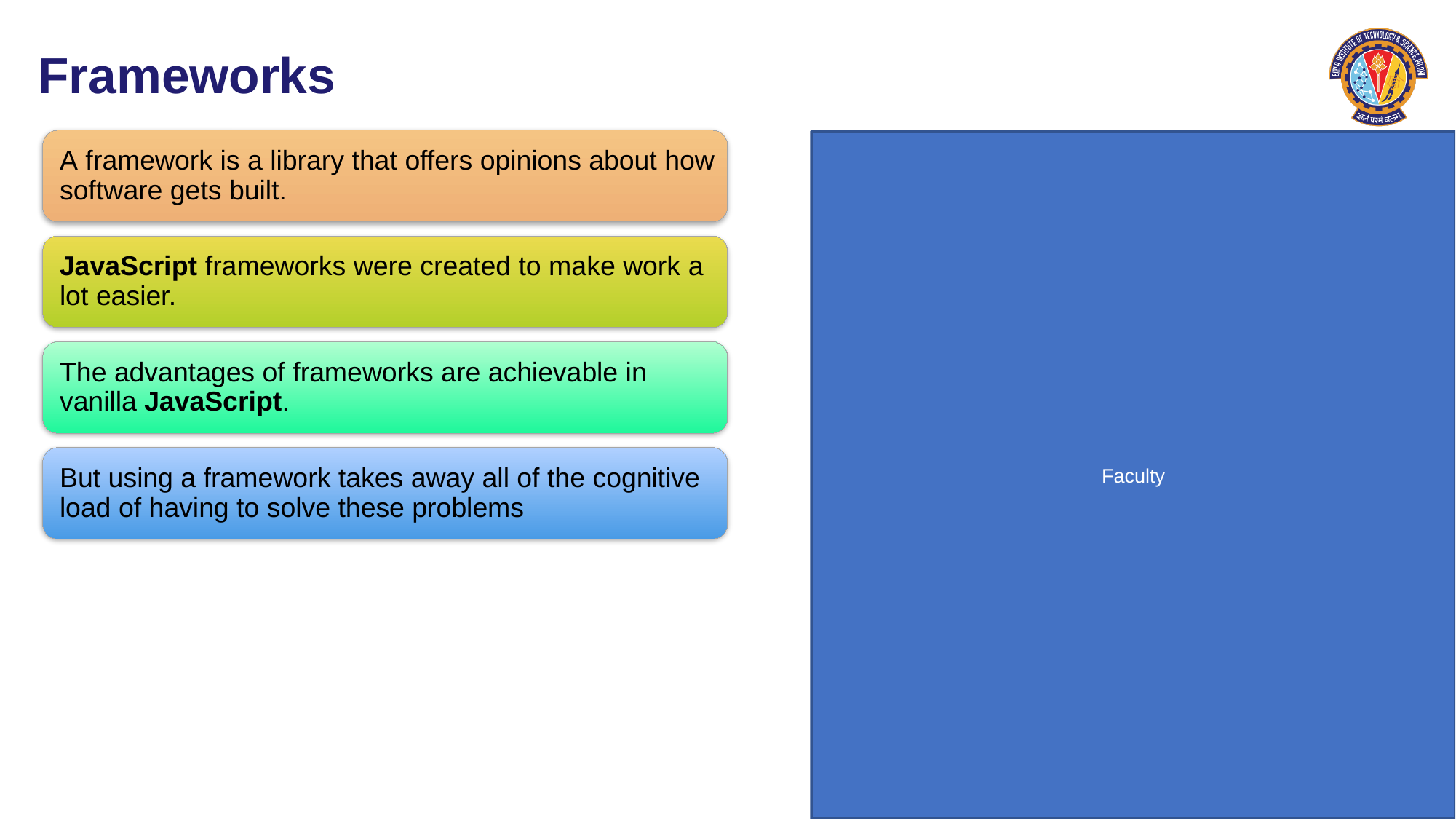

# Frameworks
A framework is a library that offers opinions about how software gets built.
JavaScript frameworks were created to make work a lot easier.
The advantages of frameworks are achievable in vanilla JavaScript.
But using a framework takes away all of the cognitive load of having to solve these problems